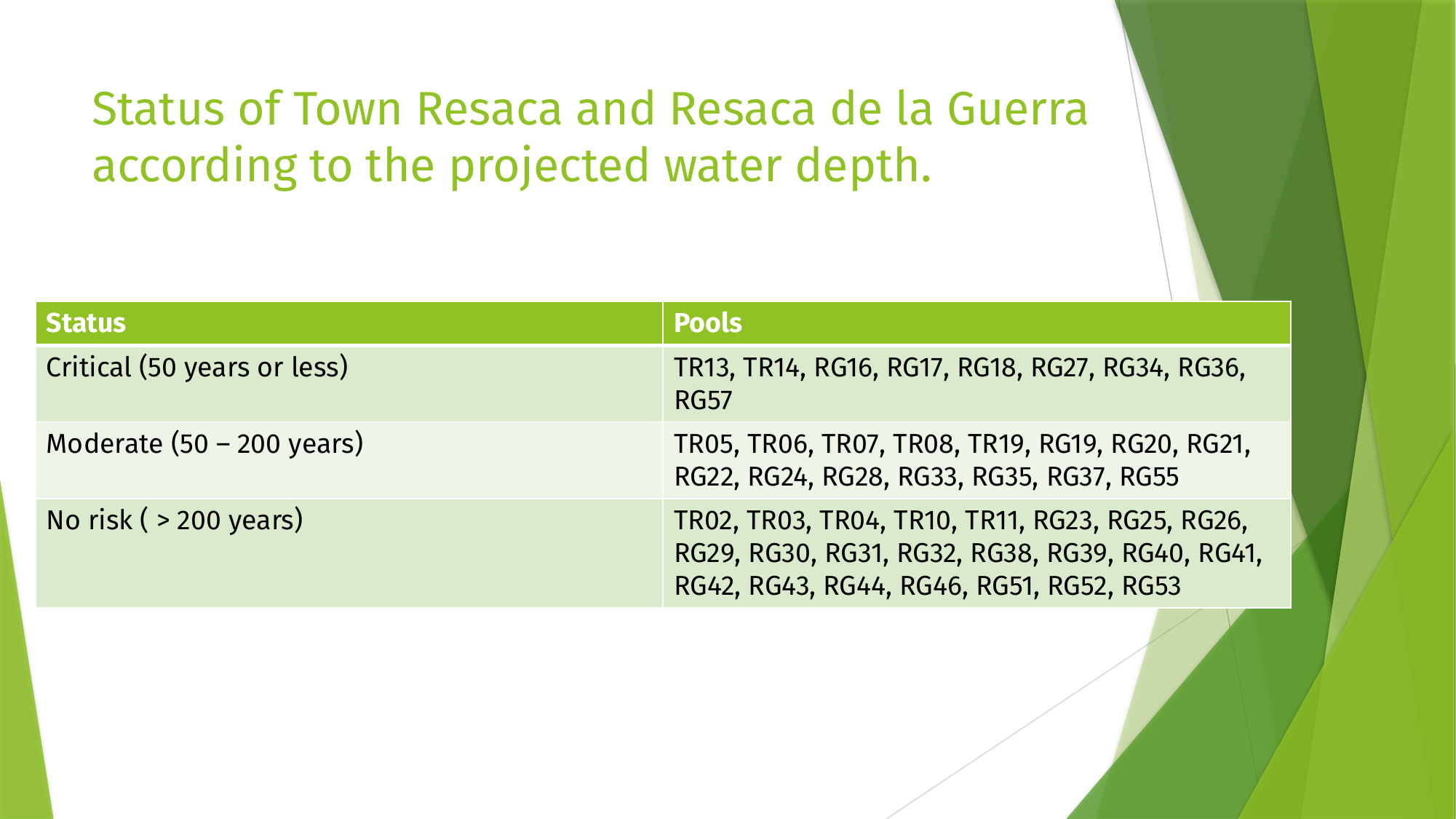

# Status of Town Resaca and Resaca de la Guerra according to the projected water depth.
| Status | Pools |
| --- | --- |
| Critical (50 years or less) | TR13, TR14, RG16, RG17, RG18, RG27, RG34, RG36, RG57 |
| Moderate (50 – 200 years) | TR05, TR06, TR07, TR08, TR19, RG19, RG20, RG21, RG22, RG24, RG28, RG33, RG35, RG37, RG55 |
| No risk ( > 200 years) | TR02, TR03, TR04, TR10, TR11, RG23, RG25, RG26, RG29, RG30, RG31, RG32, RG38, RG39, RG40, RG41, RG42, RG43, RG44, RG46, RG51, RG52, RG53 |